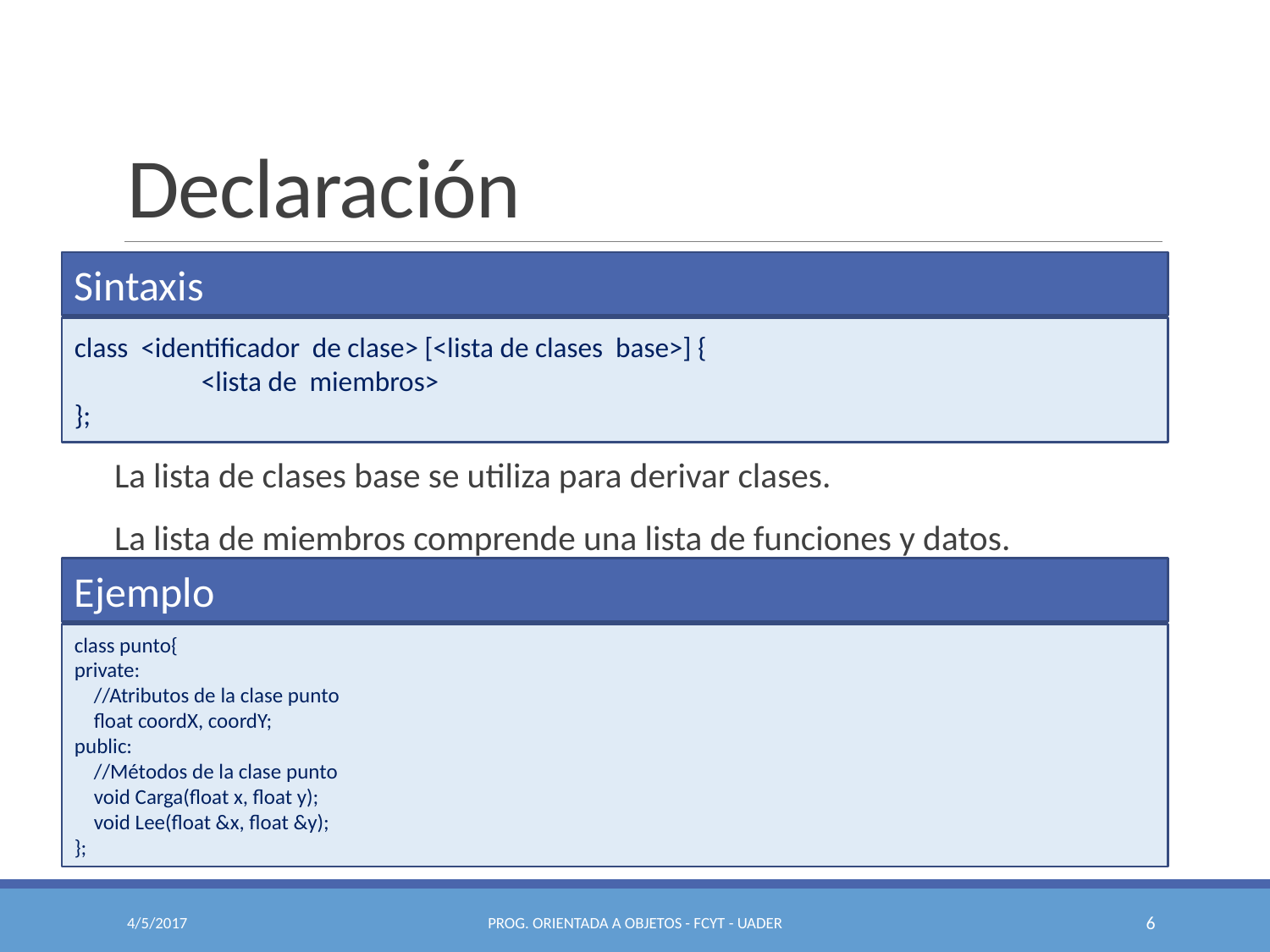

# Declaración
Sintaxis
class  <identificador  de clase> [<lista de clases  base>] {
	<lista de  miembros>
};
La lista de clases base se utiliza para derivar clases.
La lista de miembros comprende una lista de funciones y datos.
Ejemplo
class punto{
private:
    //Atributos de la clase punto
    float coordX, coordY;
public:
    //Métodos de la clase punto
    void Carga(float x, float y);
    void Lee(float &x, float &y);
};
4/5/2017
Prog. Orientada a Objetos - FCyT - UADER
6